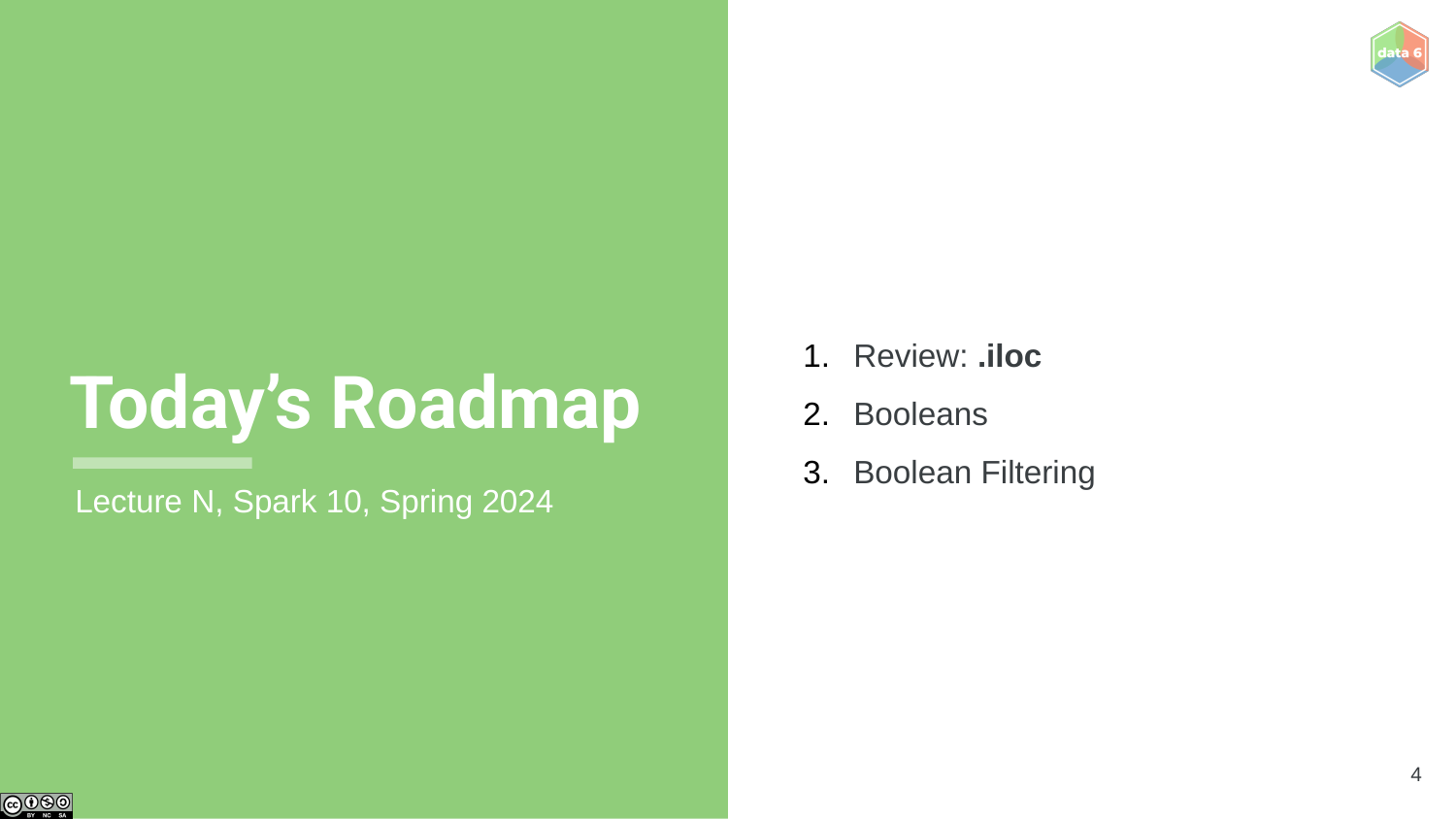

Review: .iloc
Booleans
Boolean Filtering
# Today’s Roadmap
Lecture N, Spark 10, Spring 2024
4